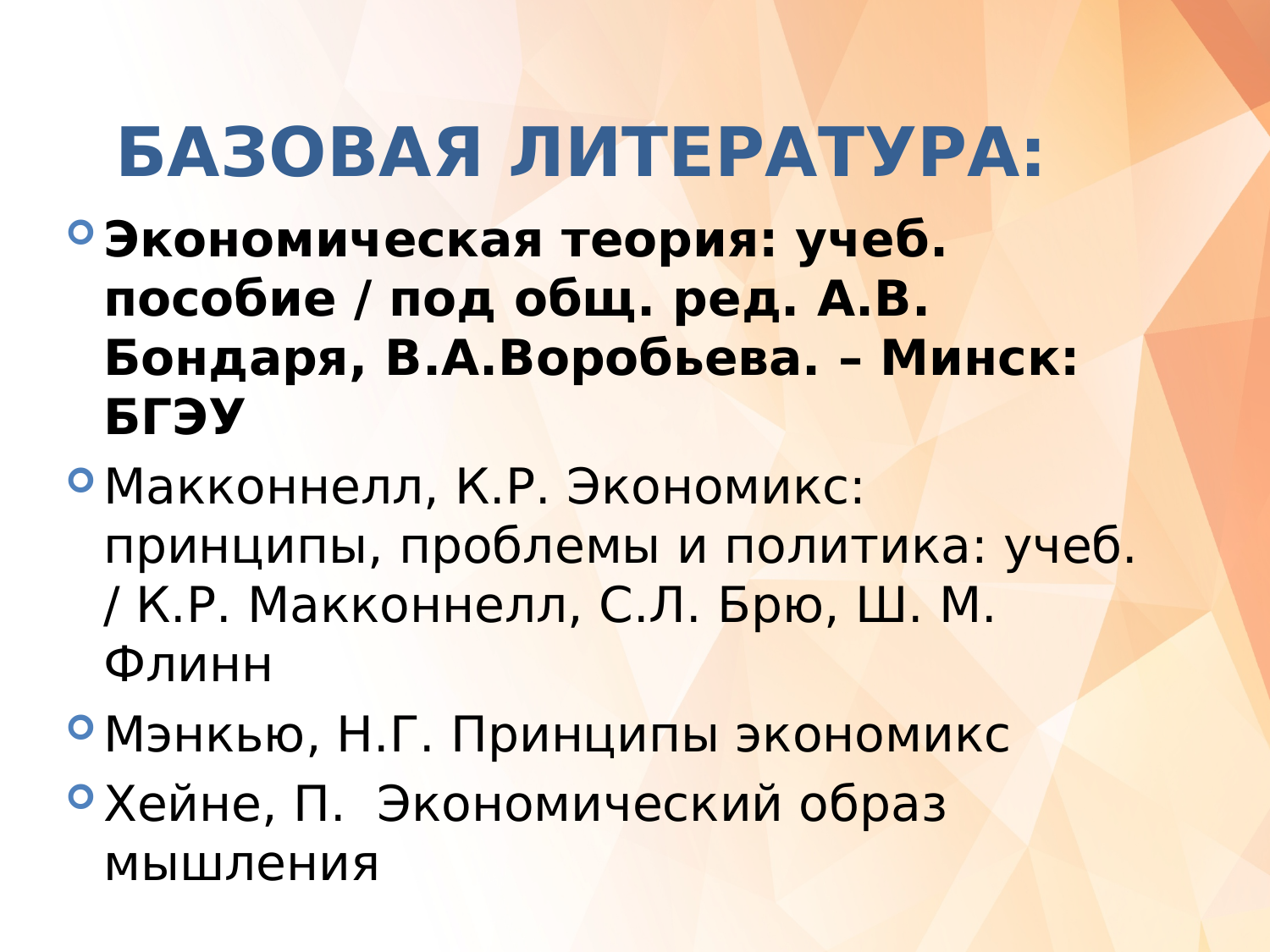

# Базовая литература:
Экономическая теория: учеб. пособие / под общ. ред. А.В. Бондаря, В.А.Воробьева. – Минск: БГЭУ
Макконнелл, К.Р. Экономикс: принципы, проблемы и политика: учеб. / К.Р. Макконнелл, С.Л. Брю, Ш. М. Флинн
Мэнкью, Н.Г. Принципы экономикс
Хейне, П.  Экономический образ мышления